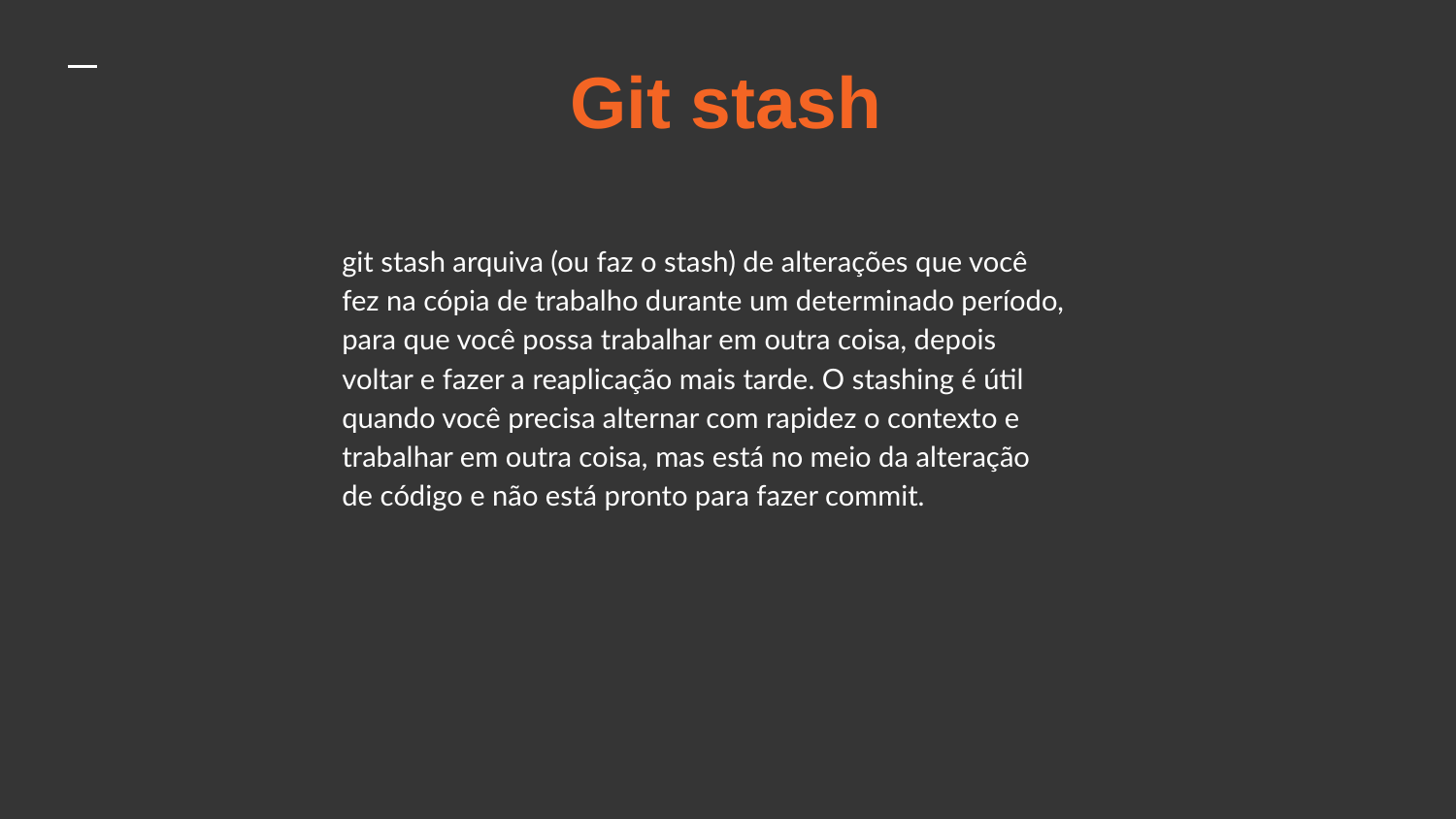

# Git stash

git stash arquiva (ou faz o stash) de alterações que você fez na cópia de trabalho durante um determinado período, para que você possa trabalhar em outra coisa, depois voltar e fazer a reaplicação mais tarde. O stashing é útil quando você precisa alternar com rapidez o contexto e trabalhar em outra coisa, mas está no meio da alteração de código e não está pronto para fazer commit.